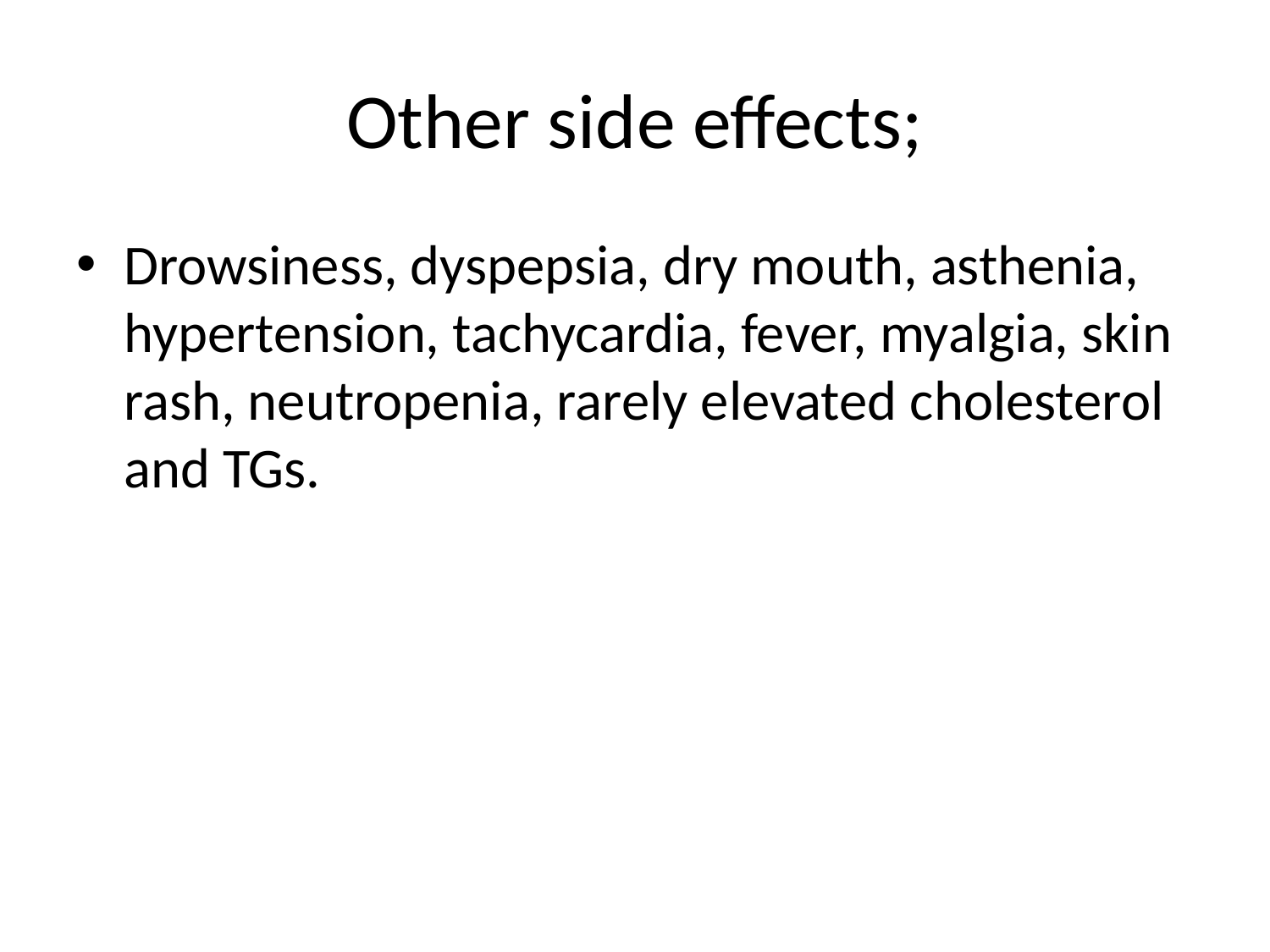

# Other side effects;
Drowsiness, dyspepsia, dry mouth, asthenia, hypertension, tachycardia, fever, myalgia, skin rash, neutropenia, rarely elevated cholesterol and TGs.